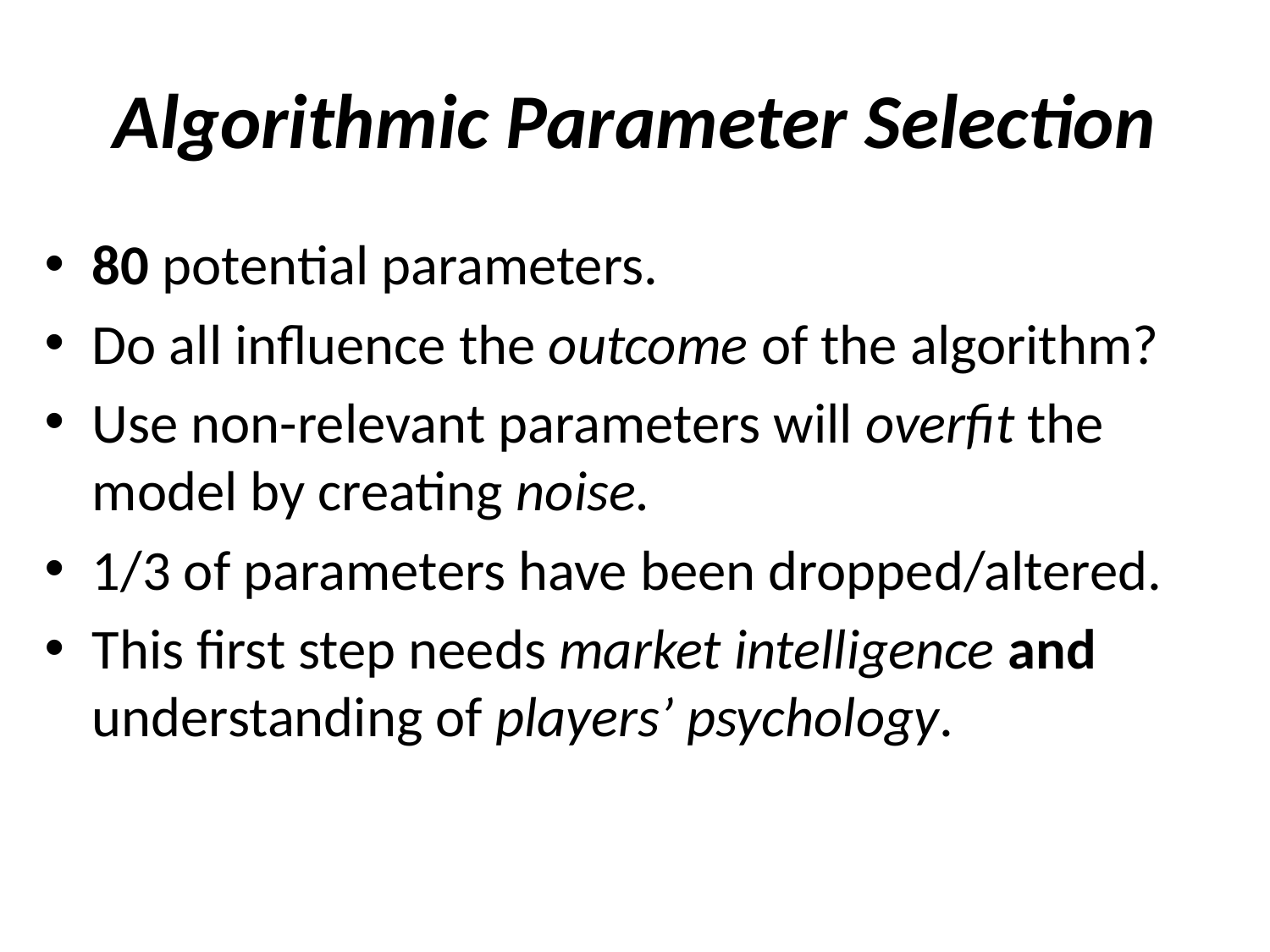

# Algorithmic Parameter Selection
80 potential parameters.
Do all influence the outcome of the algorithm?
Use non-relevant parameters will overfit the model by creating noise.
1/3 of parameters have been dropped/altered.
This first step needs market intelligence and understanding of players’ psychology.